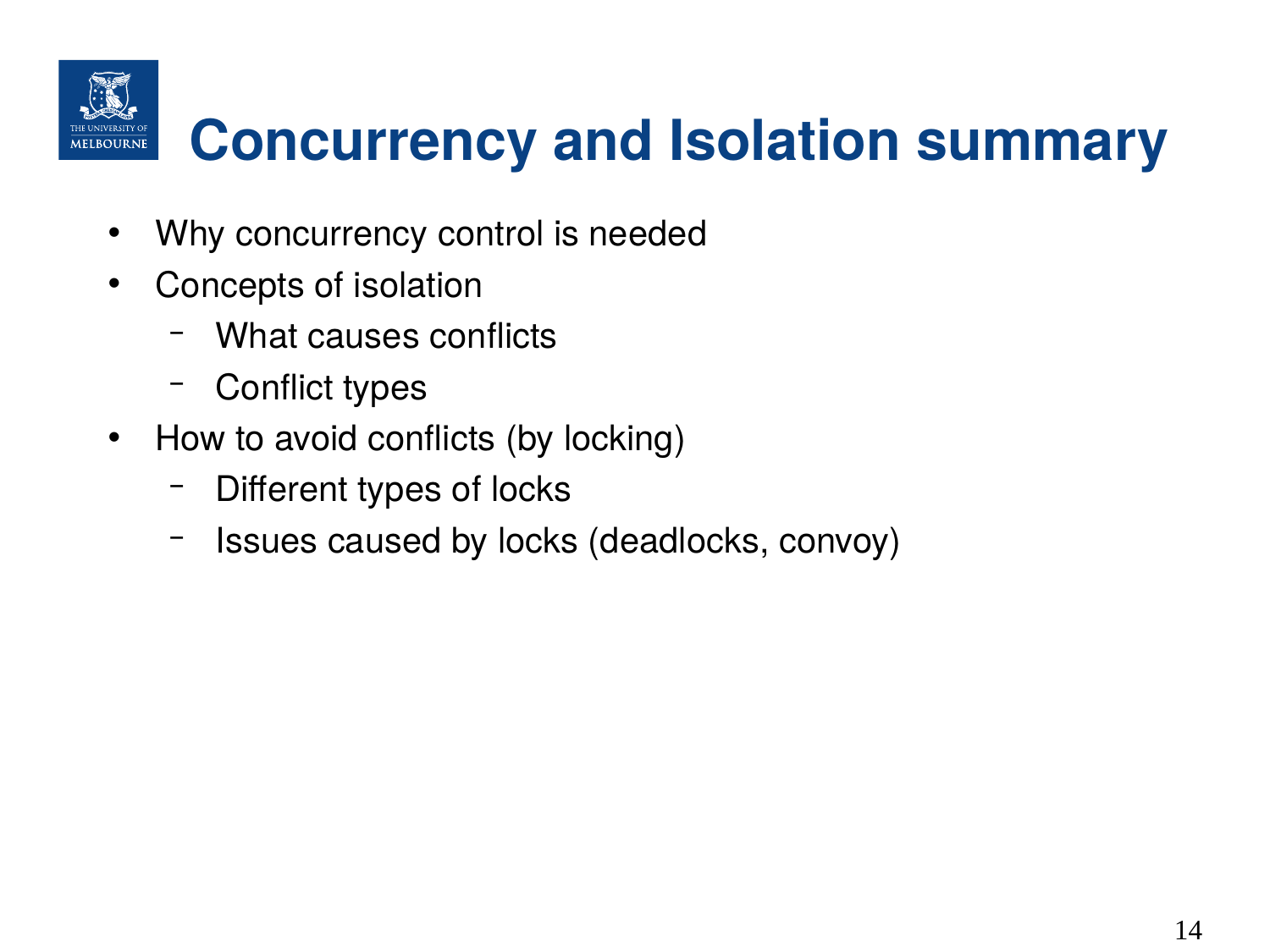

# Concurrency and Isolation summary
Why concurrency control is needed
Concepts of isolation
What causes conflicts
Conflict types
How to avoid conflicts (by locking)
Different types of locks
Issues caused by locks (deadlocks, convoy)